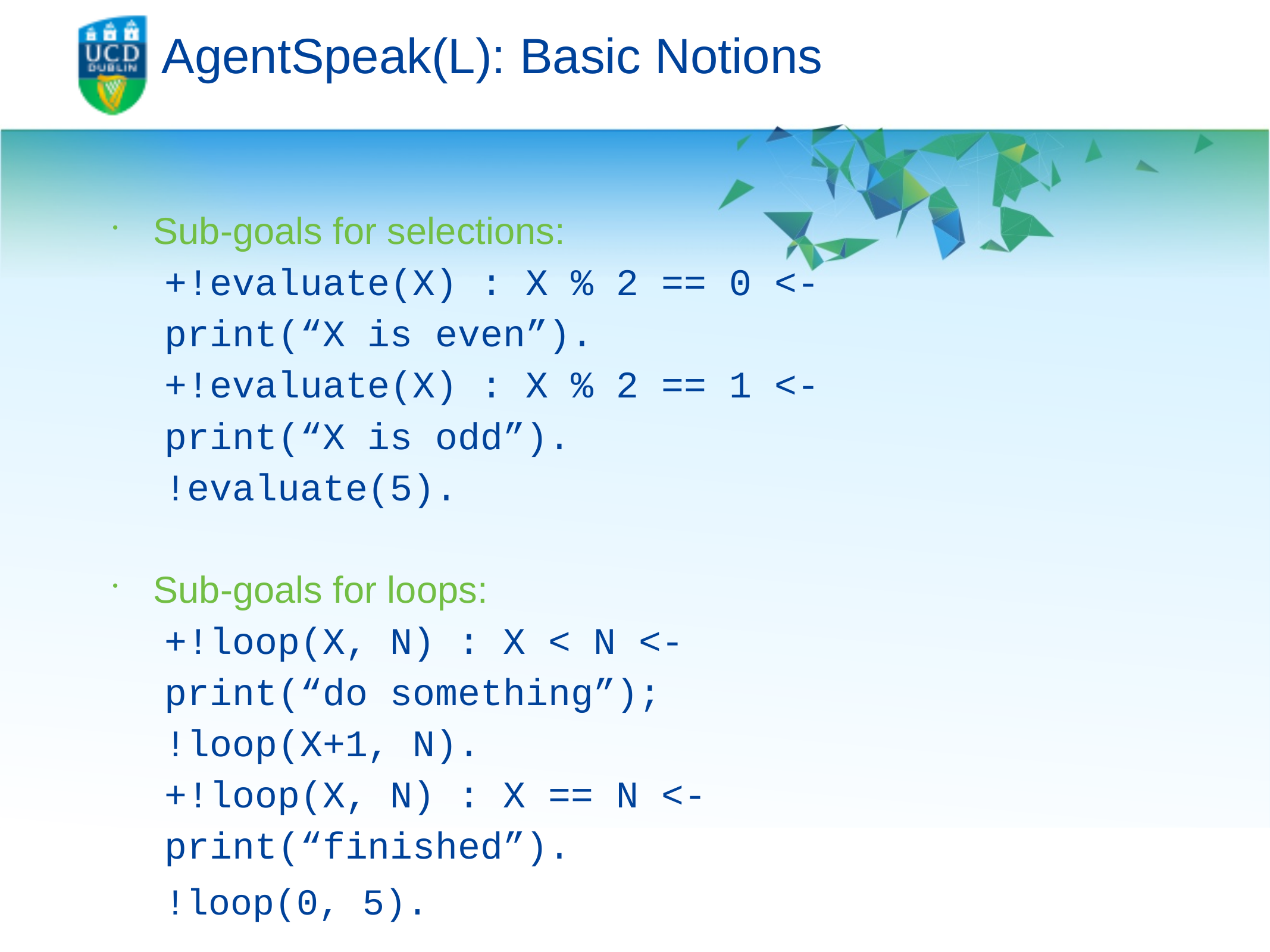

# AgentSpeak(L): Basic Notions
Sub-goals for selections:
+!evaluate(X) : X % 2 == 0 <-
	print(“X is even”).
+!evaluate(X) : X % 2 == 1 <-
	print(“X is odd”).
!evaluate(5).

Sub-goals for loops:
+!loop(X, N) : X < N <-
	print(“do something”);
	!loop(X+1, N).
+!loop(X, N) : X == N <-
	print(“finished”).
!loop(0, 5).